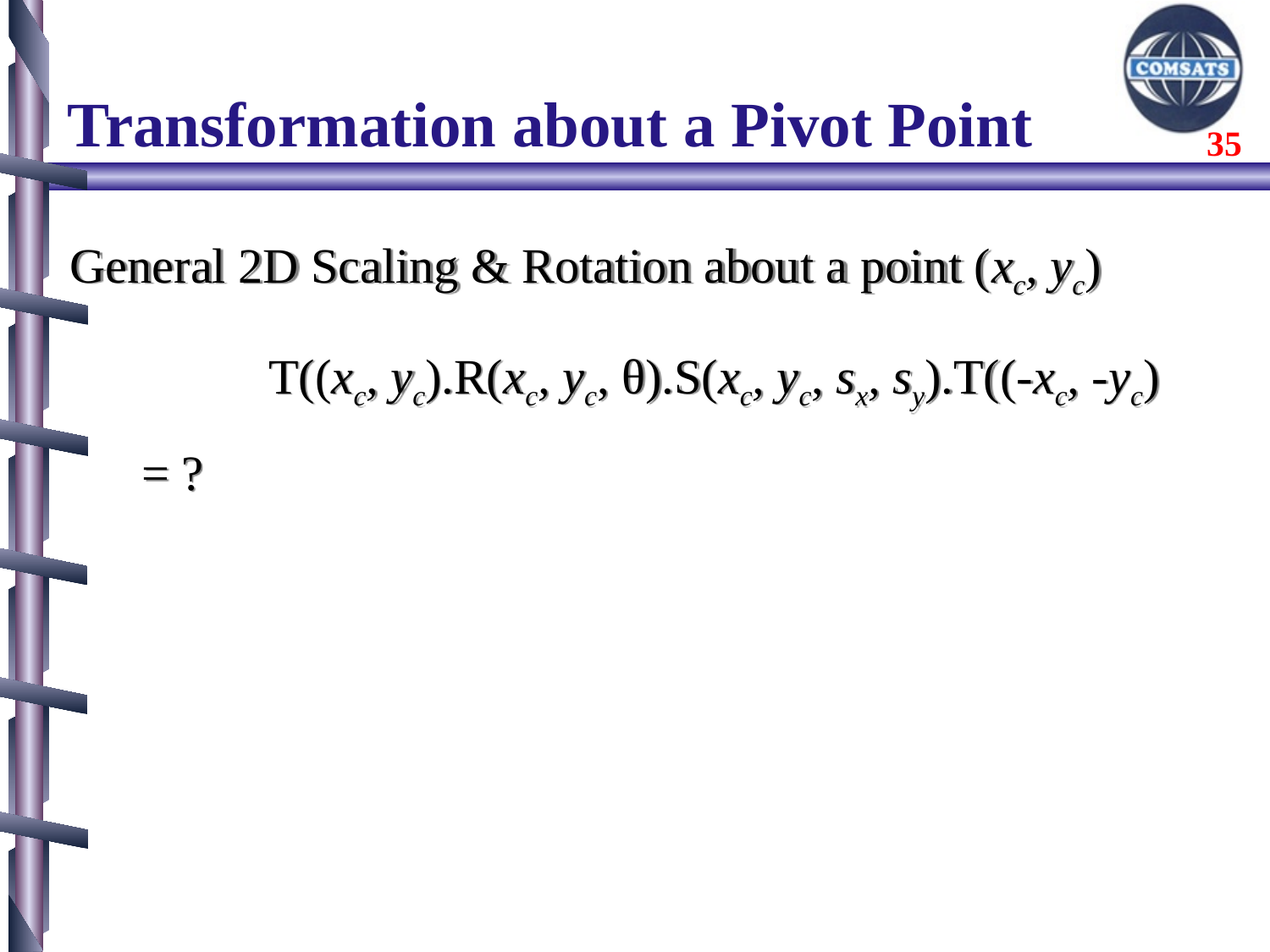

# Transformation about a Pivot Point
General 2D Scaling & Rotation about a point (xc, yc)
		T((xc, yc).R(xc, yc, θ).S(xc, yc, sx, sy).T((-xc, -yc) = ?